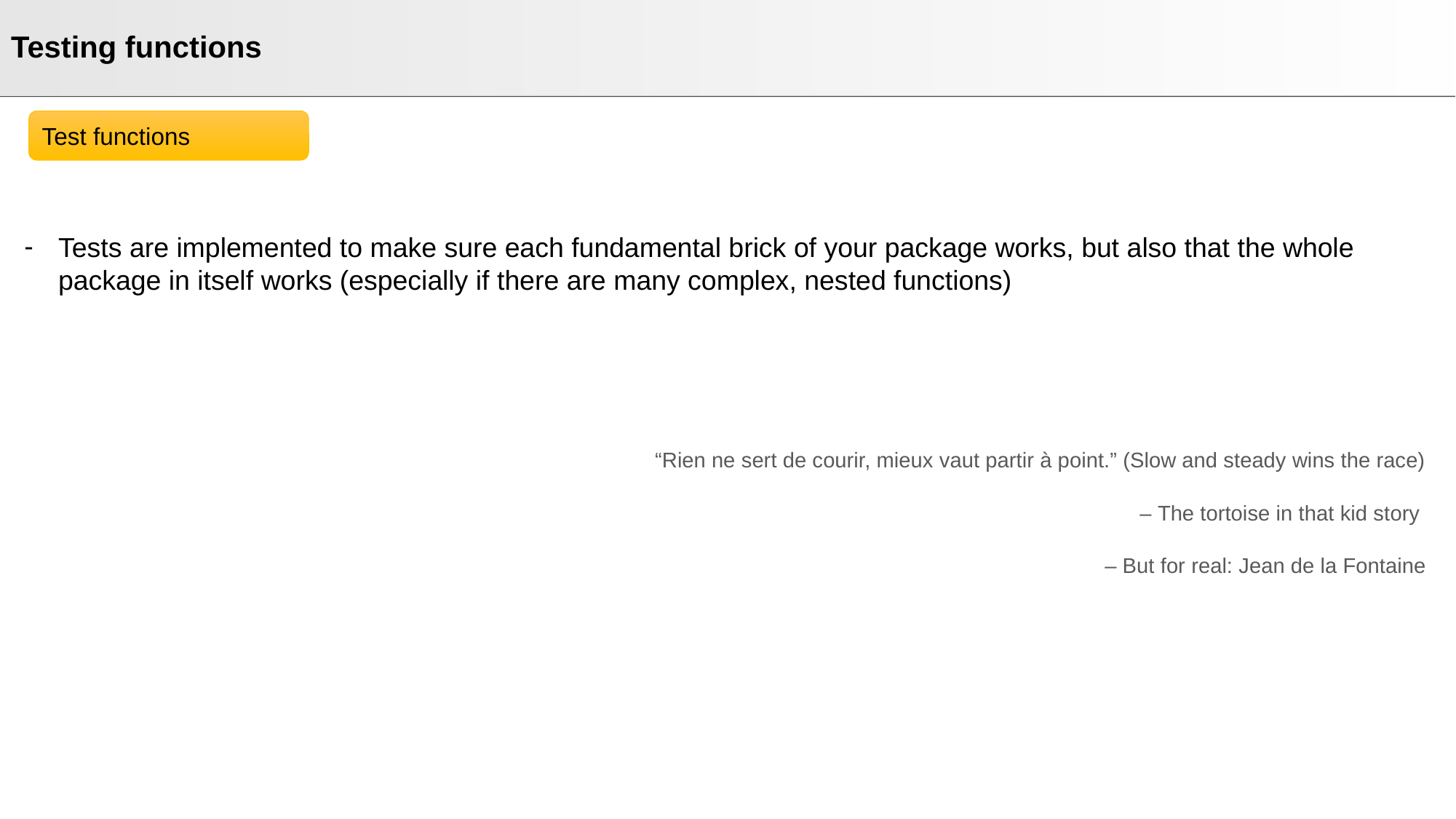

# Testing functions

Tests are implemented to make sure each fundamental brick of your package works, but also that the whole package in itself works (especially if there are many complex, nested functions)

“Rien ne sert de courir, mieux vaut partir à point.” (Slow and steady wins the race)
– The tortoise in that kid story
– But for real: Jean de la Fontaine

Test functions